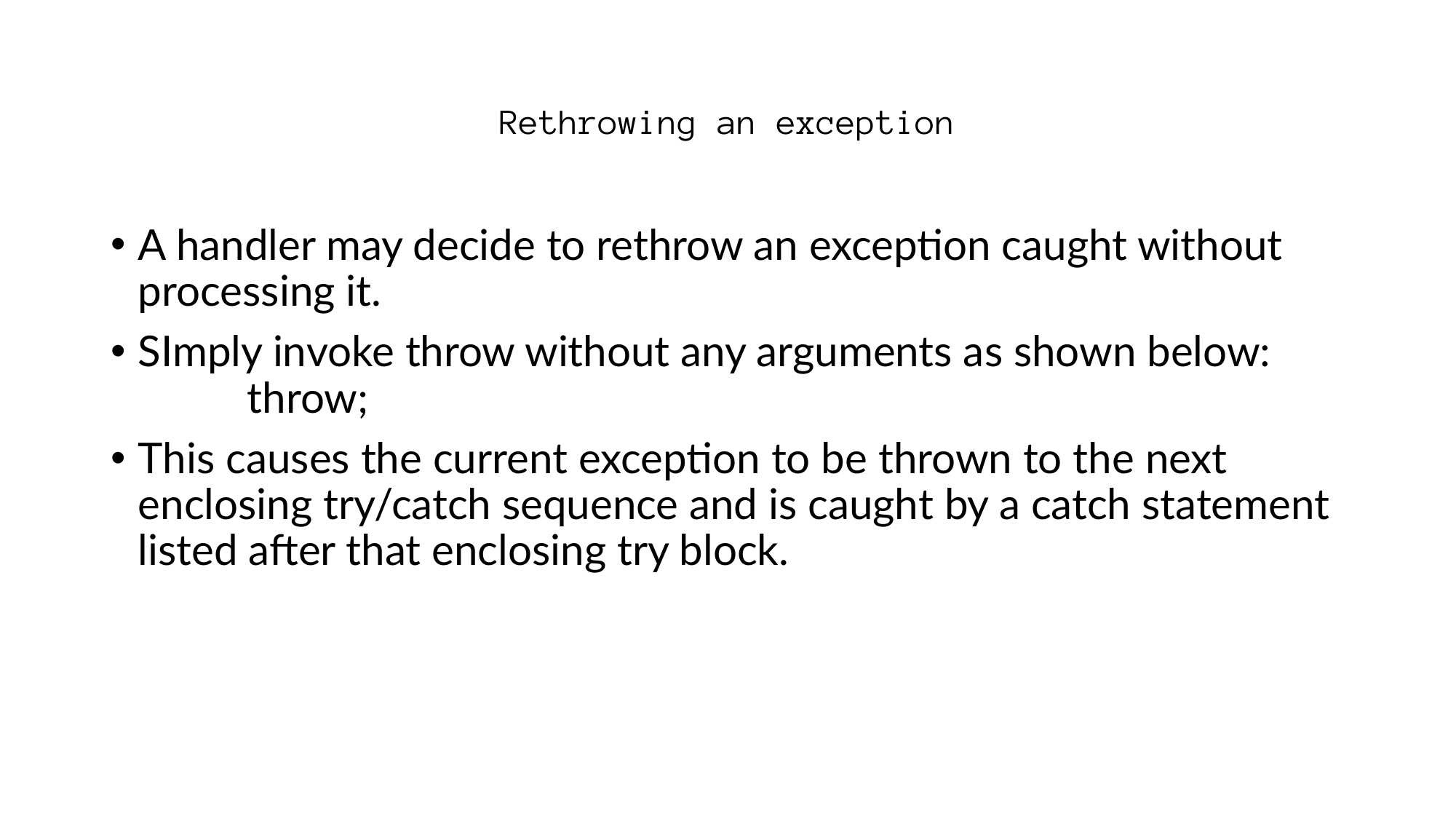

# Rethrowing an exception
A handler may decide to rethrow an exception caught without processing it.
SImply invoke throw without any arguments as shown below:
	throw;
This causes the current exception to be thrown to the next enclosing try/catch sequence and is caught by a catch statement listed after that enclosing try block.